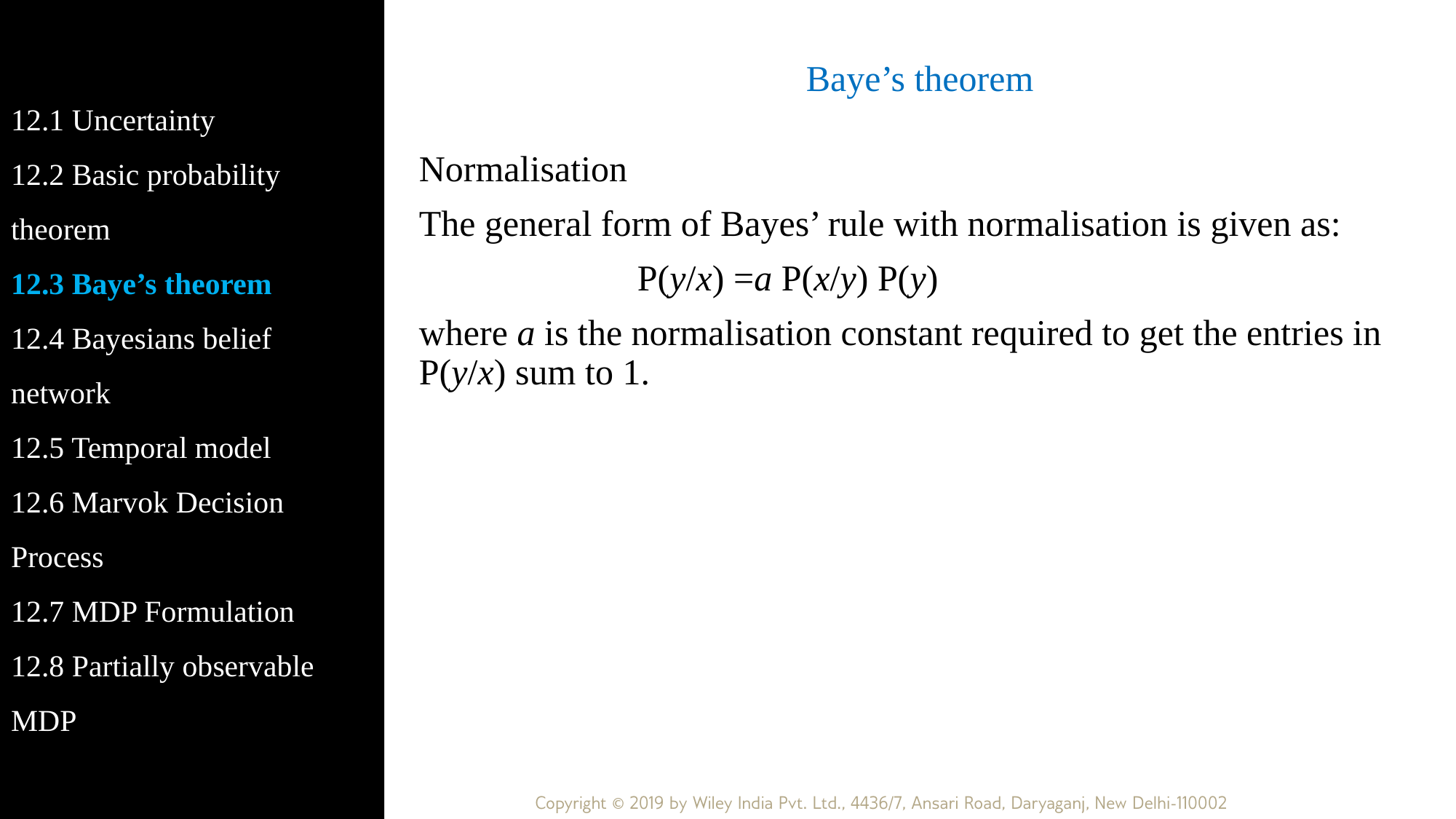

12.1 Uncertainty
12.2 Basic probability theorem
12.3 Baye’s theorem
12.4 Bayesians belief network
12.5 Temporal model
12.6 Marvok Decision Process
12.7 MDP Formulation
12.8 Partially observable MDP
# Baye’s theorem
Normalisation
The general form of Bayes’ rule with normalisation is given as:
		P(y/x) =a P(x/y) P(y)
where a is the normalisation constant required to get the entries in P(y/x) sum to 1.

Copyright © 2019 by Wiley India Pvt. Ltd., 4436/7, Ansari Road, Daryaganj, New Delhi-110002